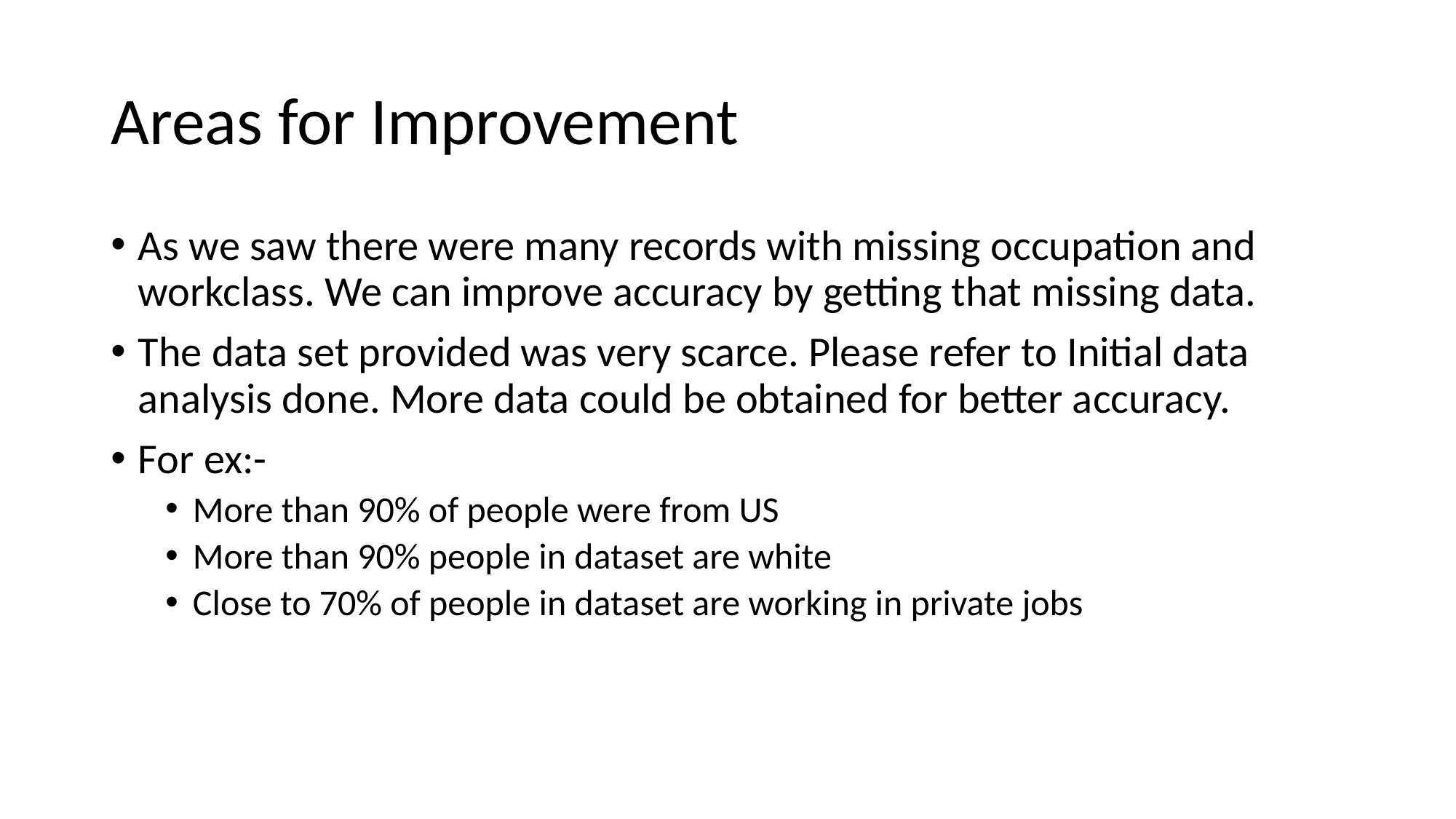

# Areas for Improvement
As we saw there were many records with missing occupation and workclass. We can improve accuracy by getting that missing data.
The data set provided was very scarce. Please refer to Initial data analysis done. More data could be obtained for better accuracy.
For ex:-
More than 90% of people were from US
More than 90% people in dataset are white
Close to 70% of people in dataset are working in private jobs